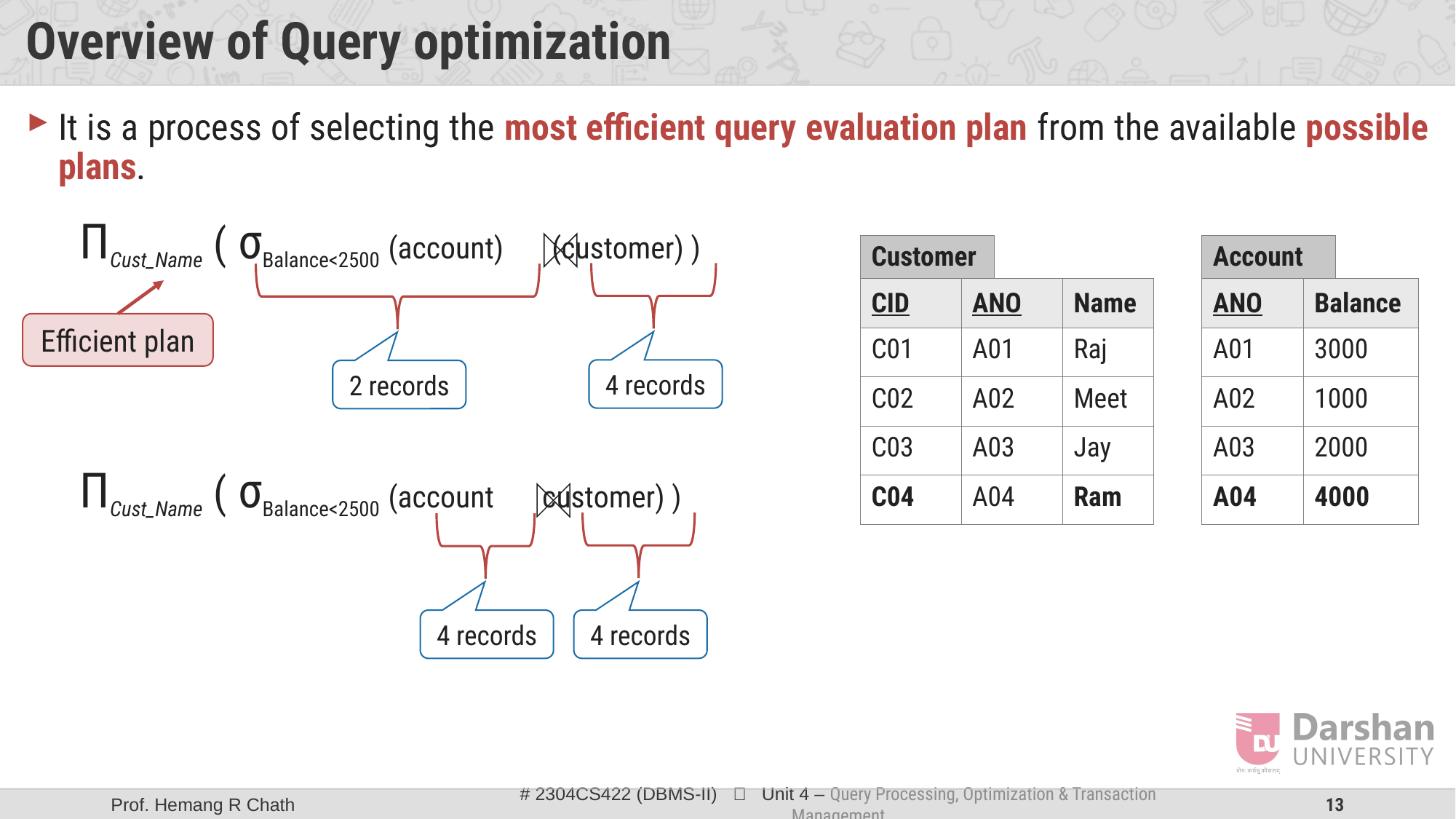

# Overview of Query optimization
It is a process of selecting the most efficient query evaluation plan from the available possible plans.

| ΠCust\_Name ( σBalance<2500 (account) (customer) ) |
| --- |

| Customer |
| --- |
| Account |
| --- |
| CID | ANO | Name |
| --- | --- | --- |
| C01 | A01 | Raj |
| C02 | A02 | Meet |
| C03 | A03 | Jay |
| C04 | A04 | Ram |
| ANO | Balance |
| --- | --- |
| A01 | 3000 |
| A02 | 1000 |
| A03 | 2000 |
| A04 | 4000 |
Efficient plan
4 records
2 records
| ΠCust\_Name ( σBalance<2500 (account customer) ) |
| --- |

4 records
4 records